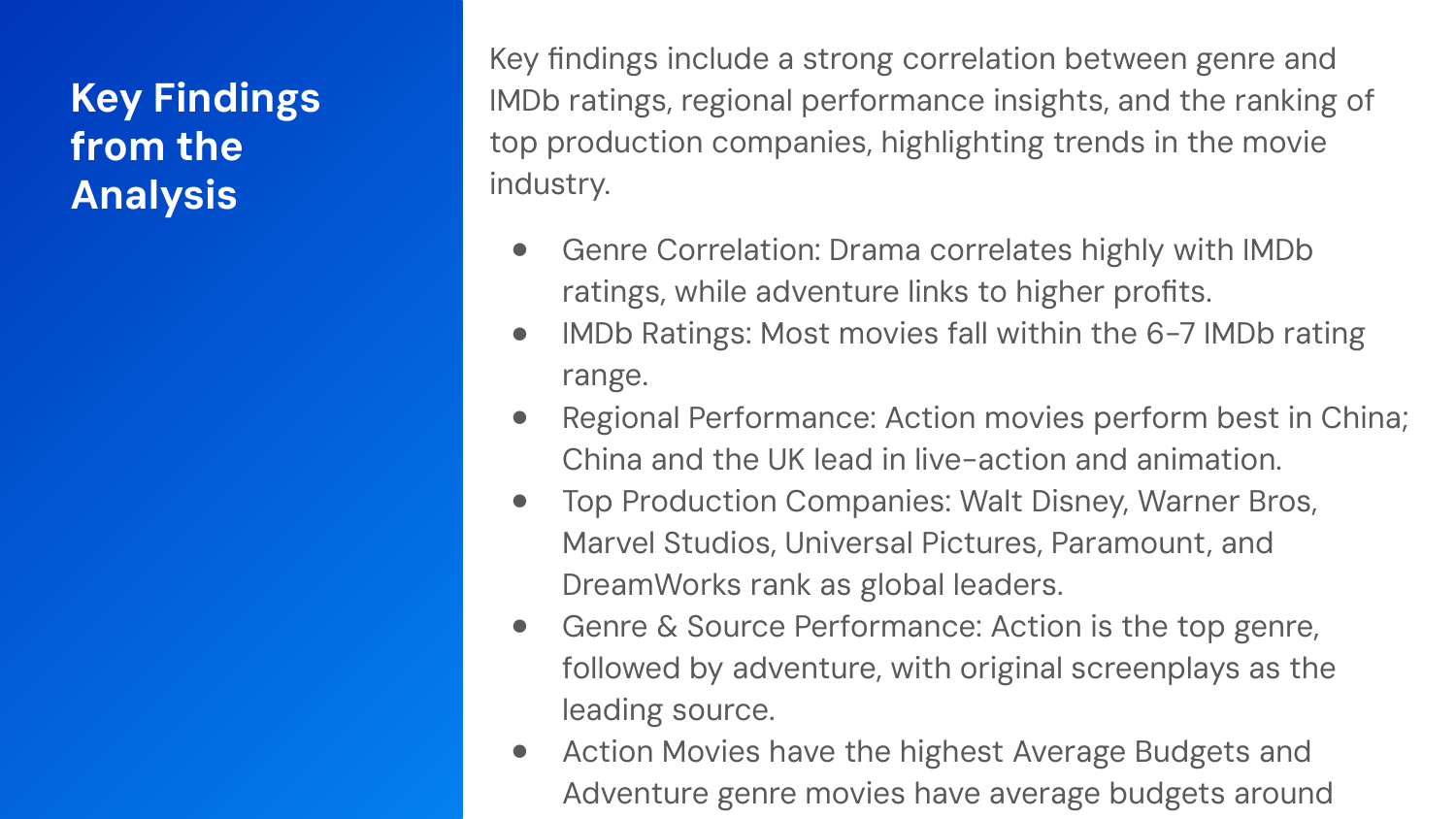

Key findings include a strong correlation between genre and IMDb ratings, regional performance insights, and the ranking of top production companies, highlighting trends in the movie industry.
Genre Correlation: Drama correlates highly with IMDb ratings, while adventure links to higher profits.
IMDb Ratings: Most movies fall within the 6-7 IMDb rating range.
Regional Performance: Action movies perform best in China; China and the UK lead in live-action and animation.
Top Production Companies: Walt Disney, Warner Bros, Marvel Studios, Universal Pictures, Paramount, and DreamWorks rank as global leaders.
Genre & Source Performance: Action is the top genre, followed by adventure, with original screenplays as the leading source.
Action Movies have the highest Average Budgets and Adventure genre movies have average budgets around $125M.
# Key Findings from the Analysis